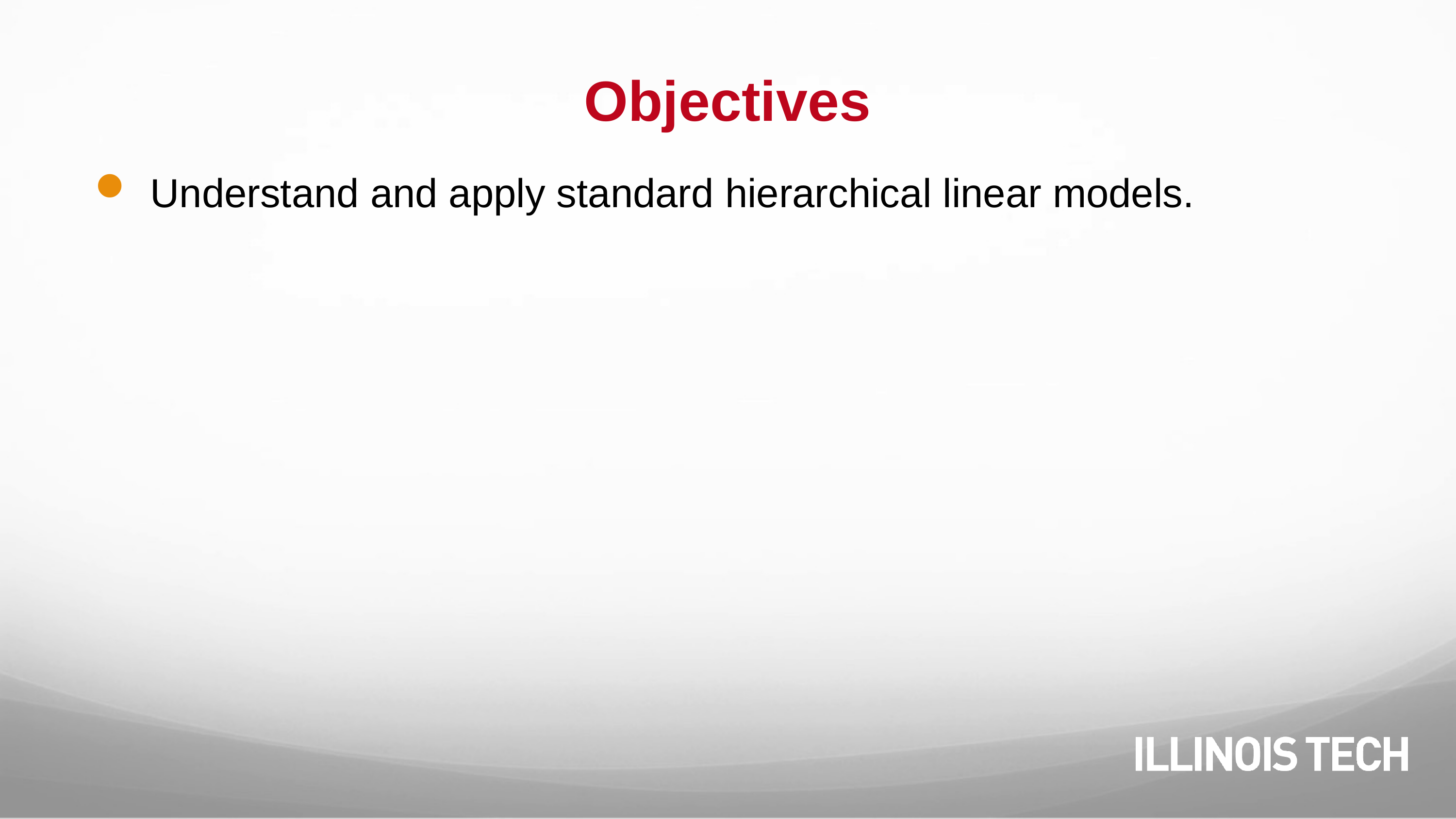

# Objectives
Understand and apply standard hierarchical linear models.